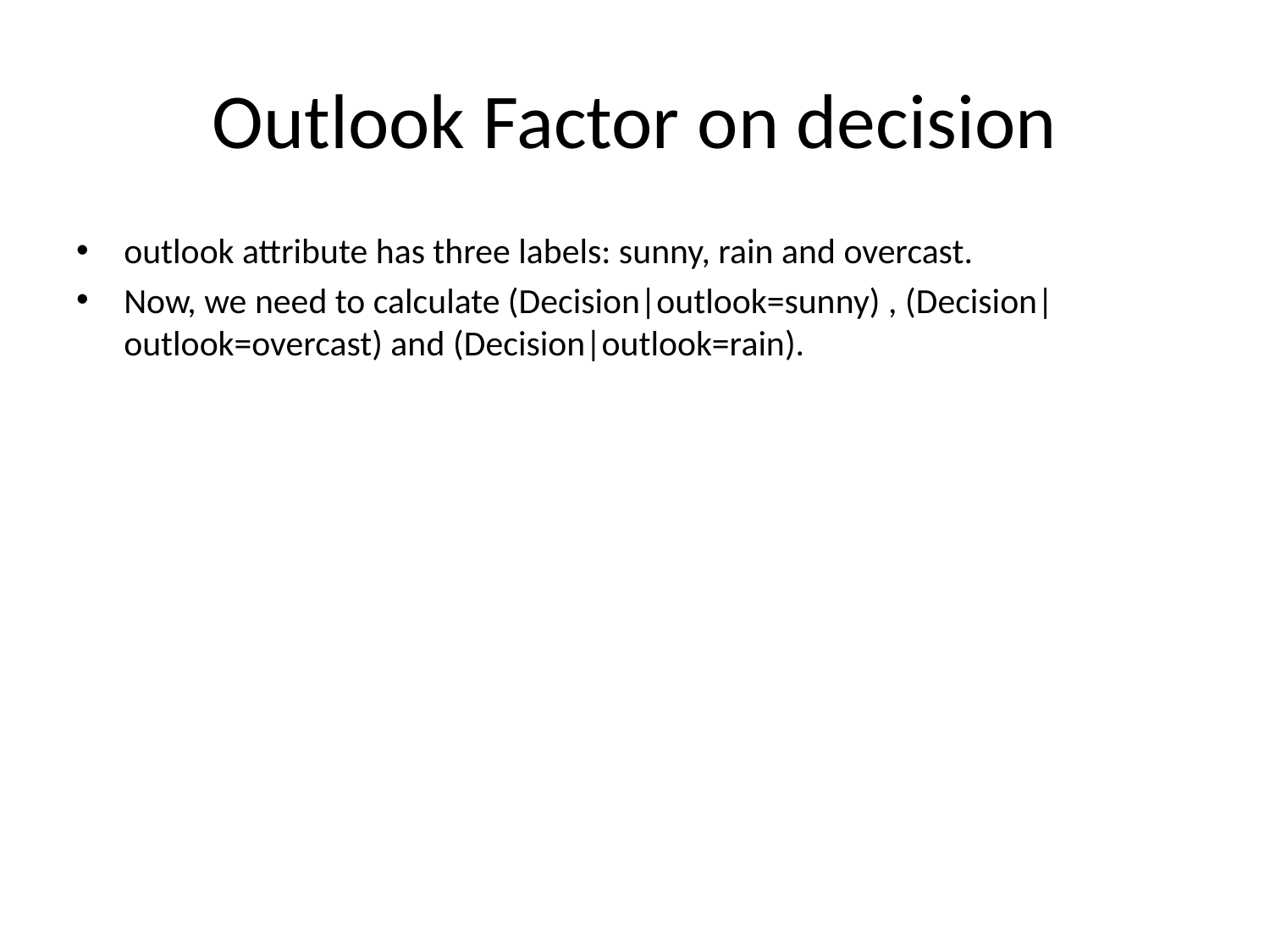

# Outlook Factor on decision
outlook attribute has three labels: sunny, rain and overcast.
Now, we need to calculate (Decision|outlook=sunny) , (Decision|outlook=overcast) and (Decision|outlook=rain).